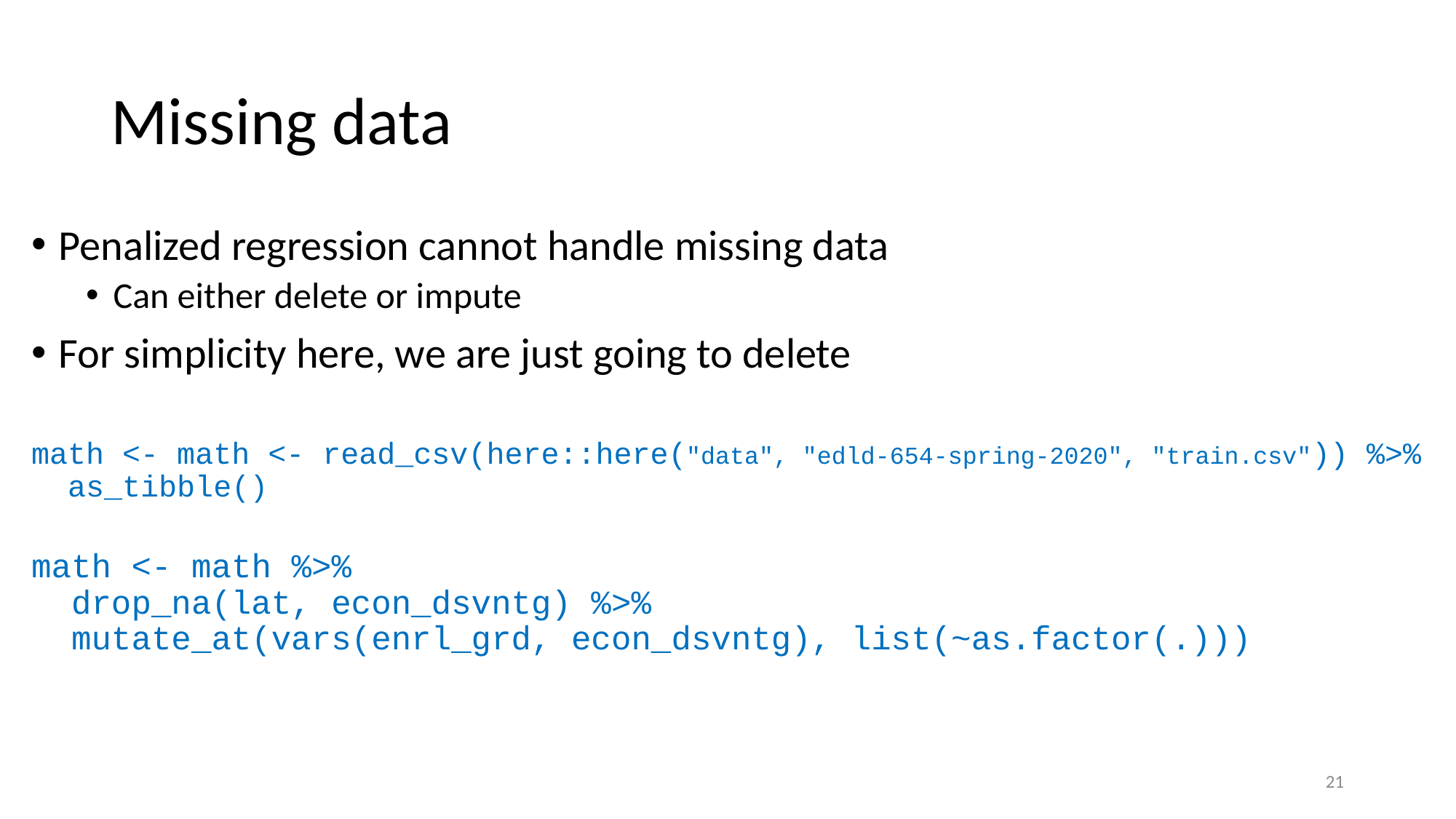

# Missing data
Penalized regression cannot handle missing data
Can either delete or impute
For simplicity here, we are just going to delete

math <- math <- read_csv(here::here("data", "edld-654-spring-2020", "train.csv")) %>%
  as_tibble()

math <- math %>%
  drop_na(lat, econ_dsvntg) %>%
  mutate_at(vars(enrl_grd, econ_dsvntg), list(~as.factor(.)))
21